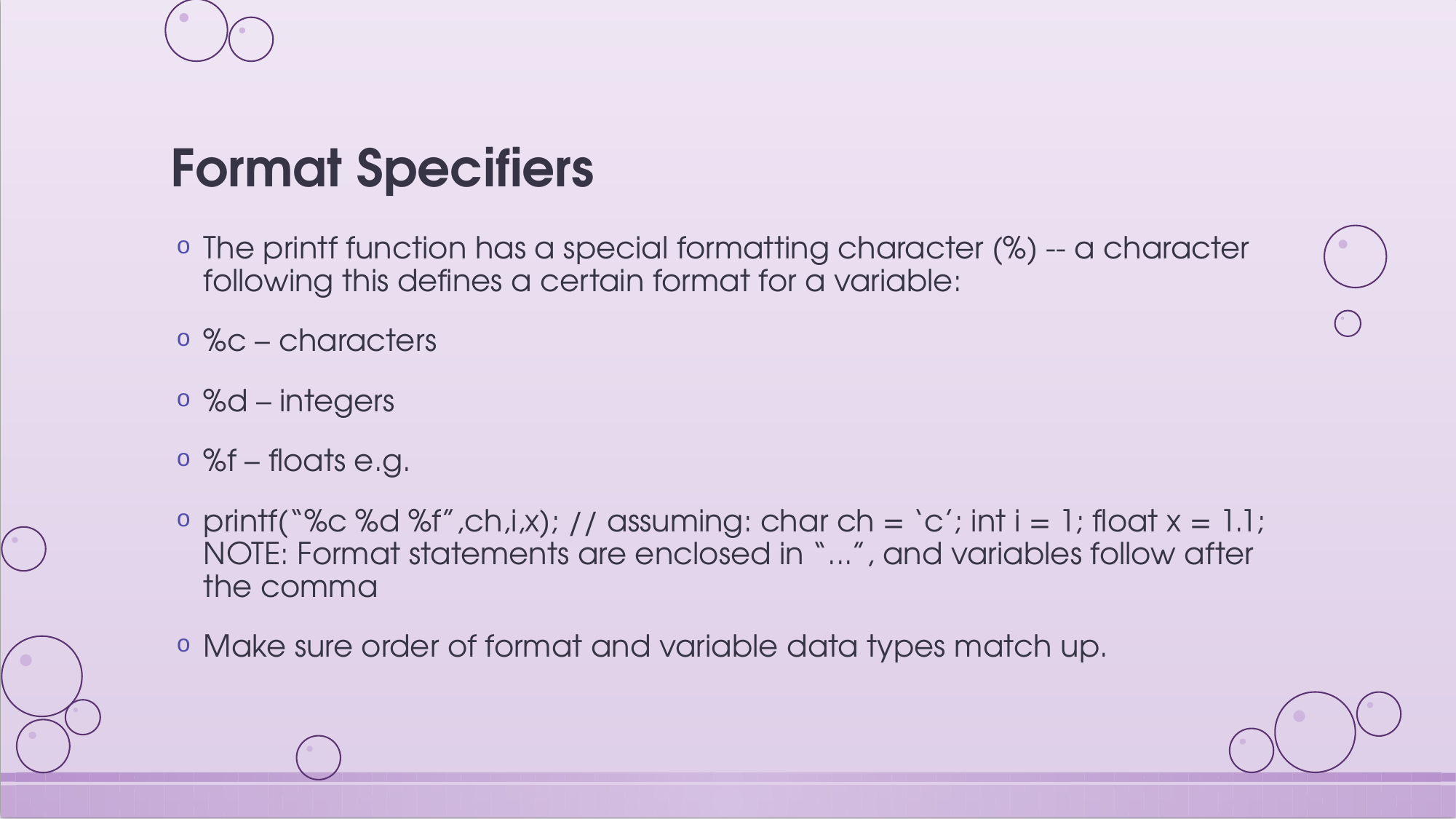

# Format Specifiers
The printf function has a special formatting character (%) -- a character following this defines a certain format for a variable:
%c – characters
%d – integers
%f – floats e.g.
printf(“%c %d %f”,ch,i,x); // assuming: char ch = ‘c’; int i = 1; float x = 1.1;
NOTE: Format statements are enclosed in “...”, and variables follow after the comma
Make sure order of format and variable data types match up.